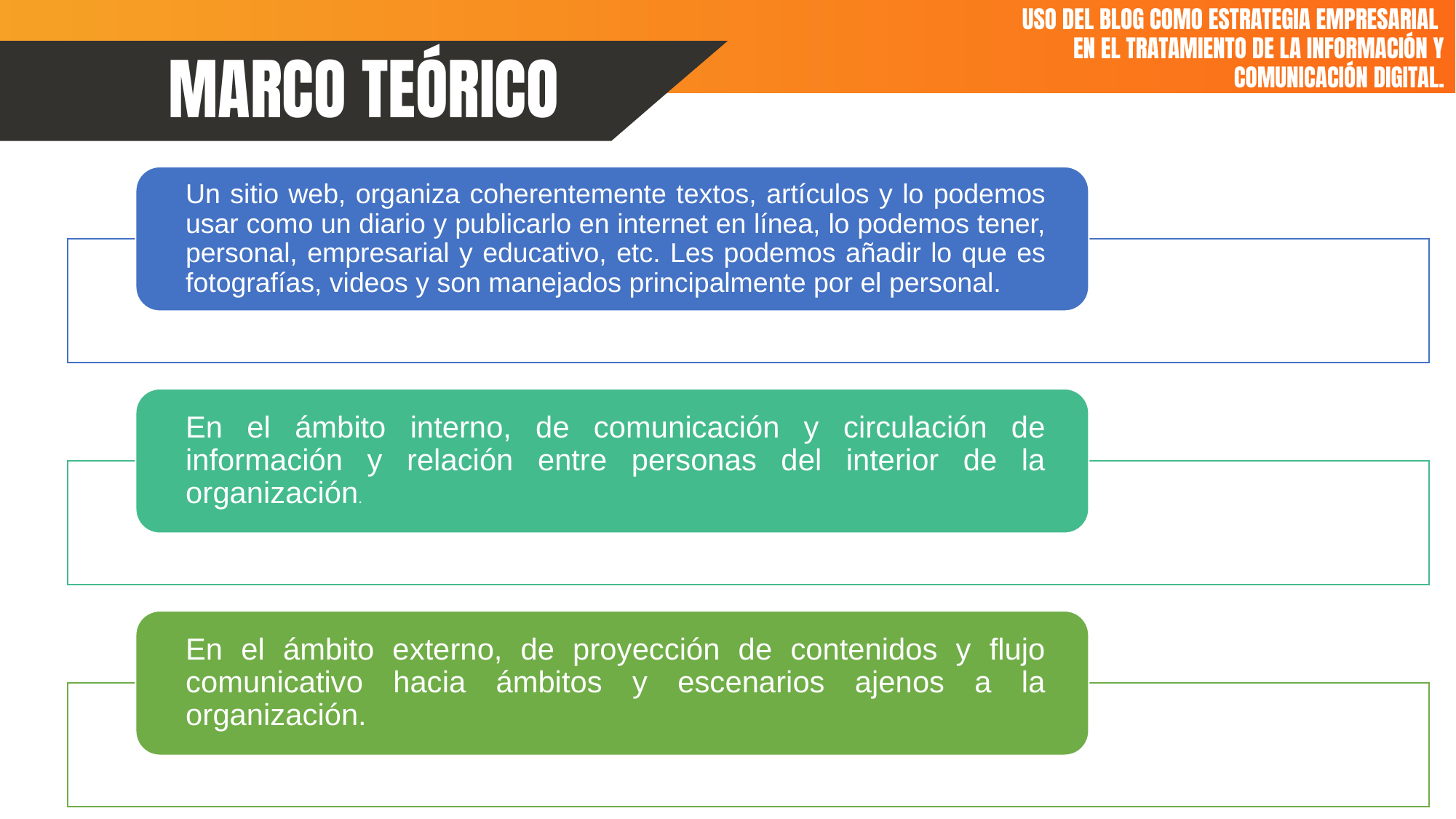

USO DEL BLOG COMO ESTRATEGIA EMPRESARIAL  EN EL TRATAMIENTO DE LA INFORMACIÓN Y COMUNICACIÓN DIGITAL.

MARCO TEÓRICO
Un sitio web, organiza coherentemente textos, artículos y lo podemos usar como un diario y publicarlo en internet en línea, lo podemos tener, personal, empresarial y educativo, etc. Les podemos añadir lo que es fotografías, videos y son manejados principalmente por el personal.
En el ámbito interno, de comunicación y circulación de información y relación entre personas del interior de la organización.
En el ámbito externo, de proyección de contenidos y flujo comunicativo hacia ámbitos y escenarios ajenos a la organización.